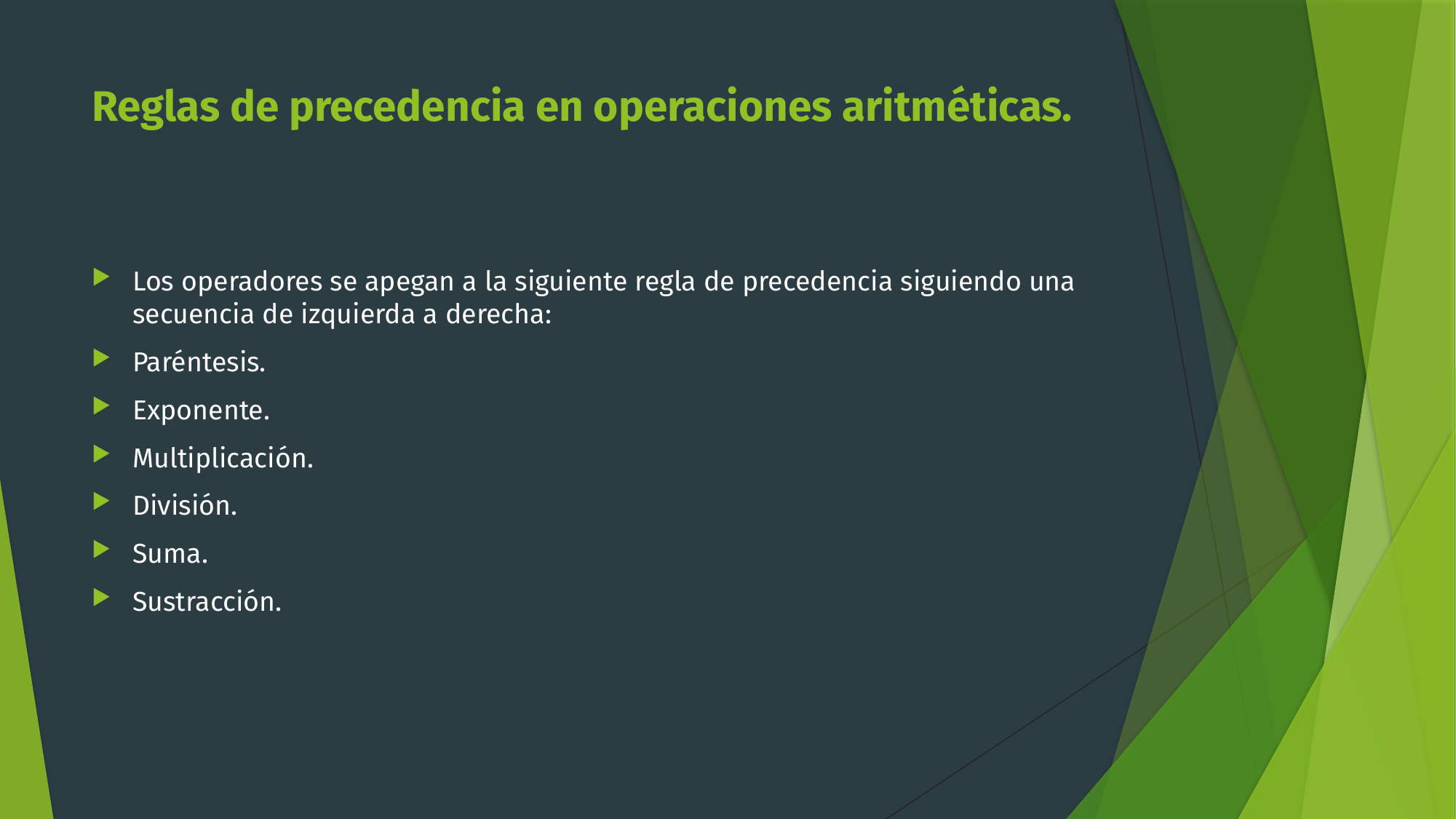

# Reglas de precedencia en operaciones aritméticas.
Los operadores se apegan a la siguiente regla de precedencia siguiendo una secuencia de izquierda a derecha:
Paréntesis.
Exponente.
Multiplicación.
División.
Suma.
Sustracción.